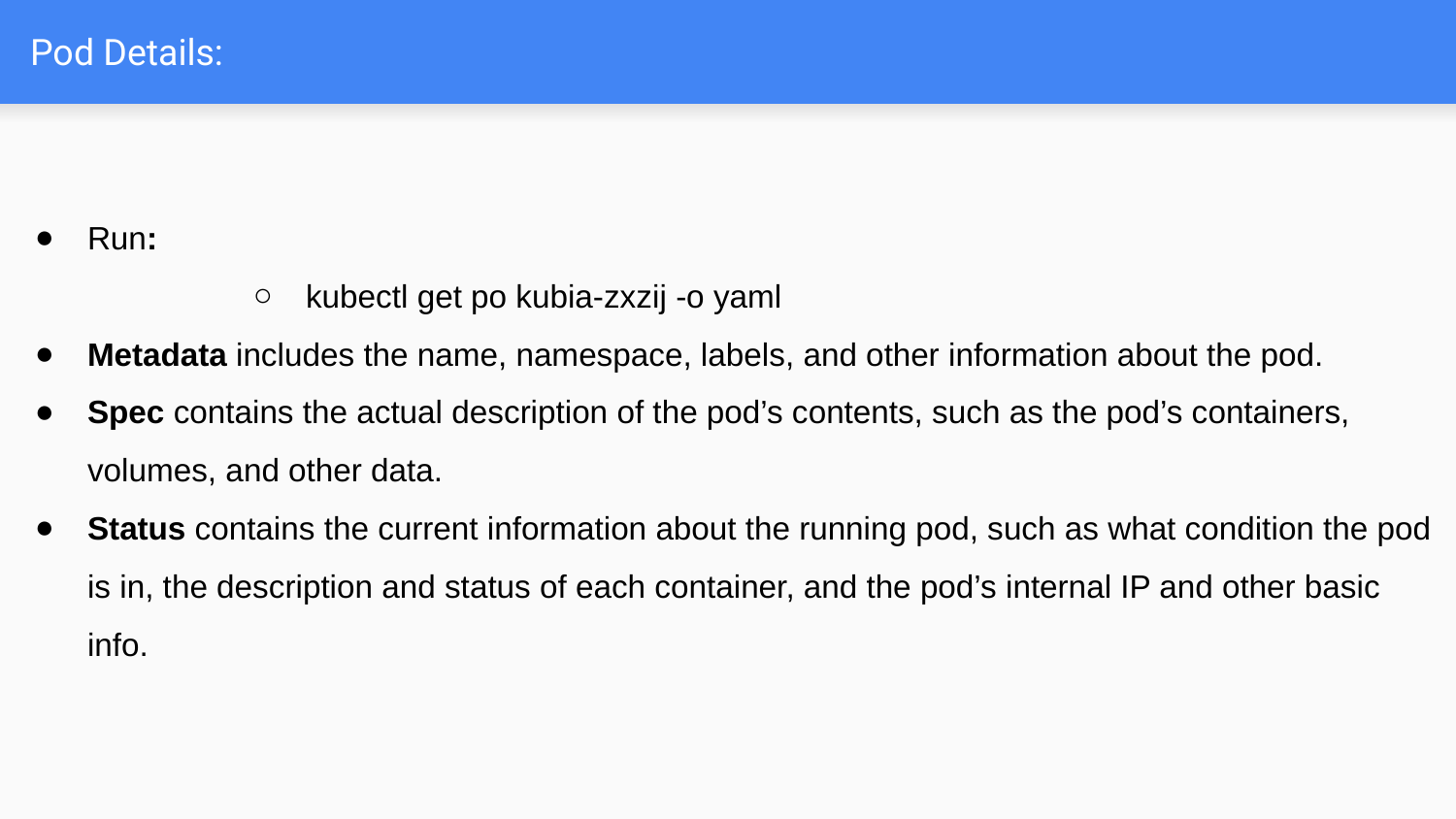

# Pod Details:
Run:
kubectl get po kubia-zxzij -o yaml
Metadata includes the name, namespace, labels, and other information about the pod.
Spec contains the actual description of the pod’s contents, such as the pod’s containers, volumes, and other data.
Status contains the current information about the running pod, such as what condition the pod is in, the description and status of each container, and the pod’s internal IP and other basic info.